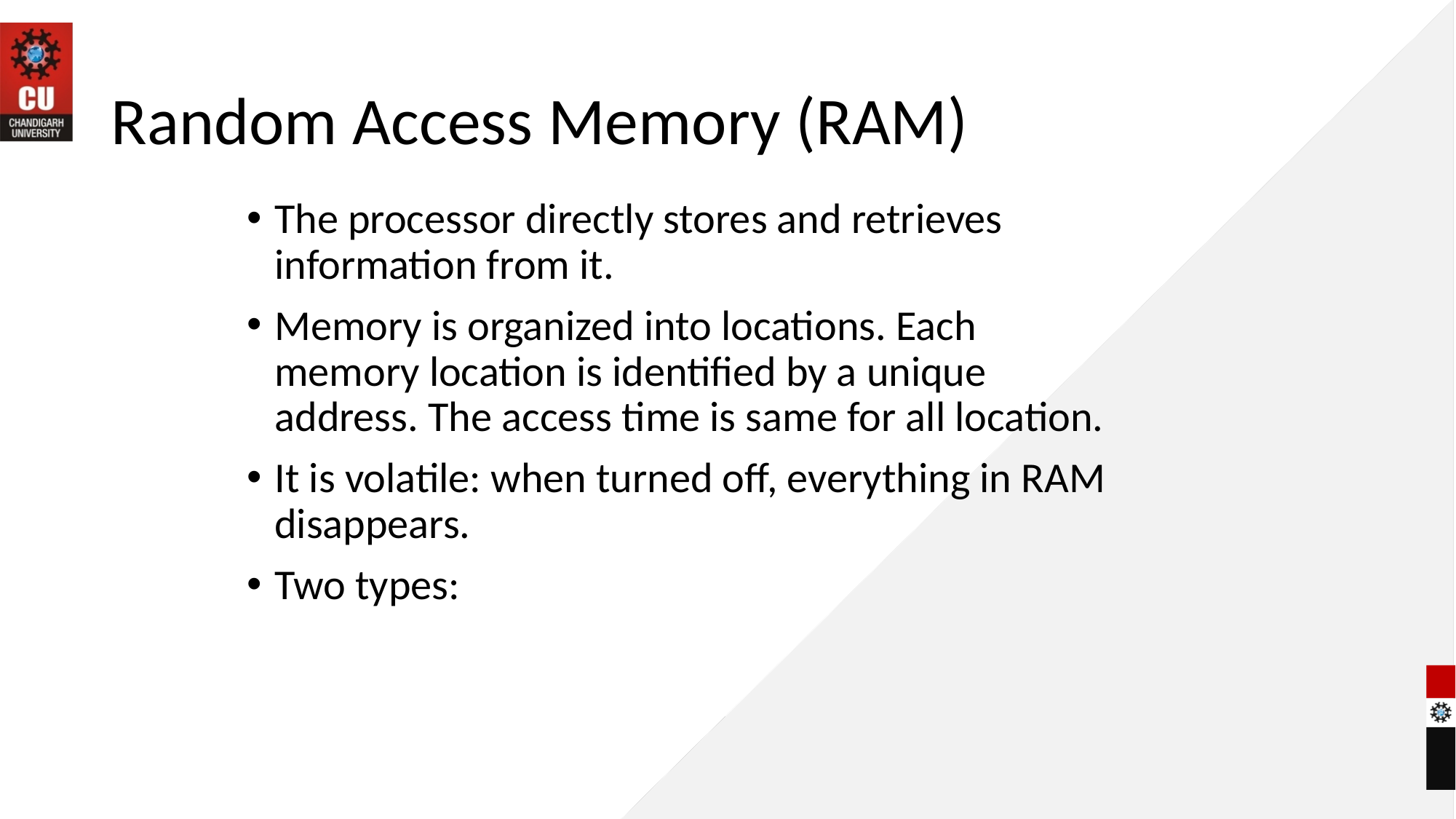

# Random Access Memory (RAM)
The processor directly stores and retrieves information from it.
Memory is organized into locations. Each memory location is identified by a unique address. The access time is same for all location.
It is volatile: when turned off, everything in RAM disappears.
Two types: